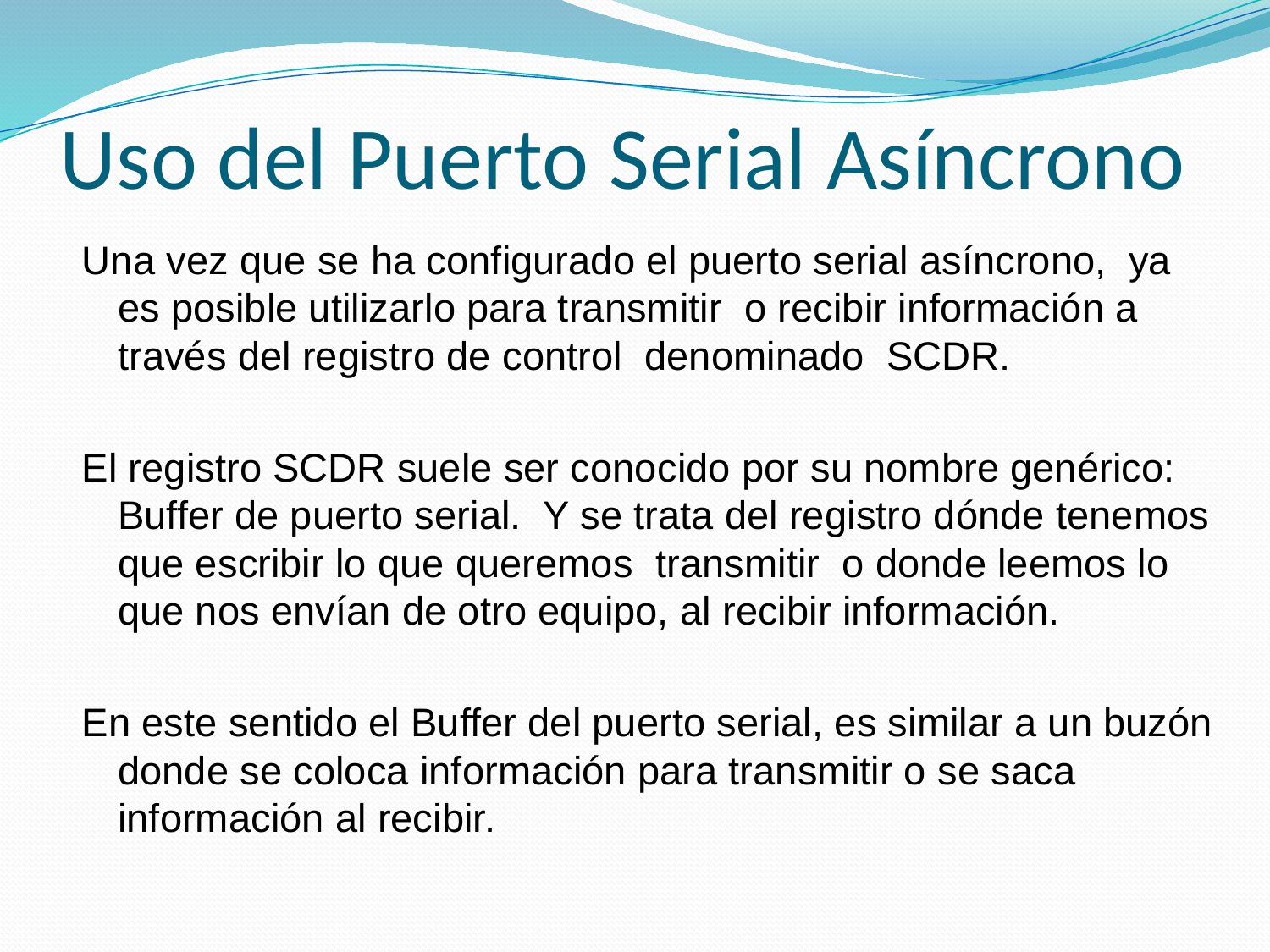

# Uso del Puerto Serial Asíncrono
Una vez que se ha configurado el puerto serial asíncrono,  ya es posible utilizarlo para transmitir  o recibir información a través del registro de control  denominado  SCDR.

El registro SCDR suele ser conocido por su nombre genérico: Buffer de puerto serial.  Y se trata del registro dónde tenemos que escribir lo que queremos  transmitir  o donde leemos lo que nos envían de otro equipo, al recibir información.

En este sentido el Buffer del puerto serial, es similar a un buzón donde se coloca información para transmitir o se saca información al recibir.